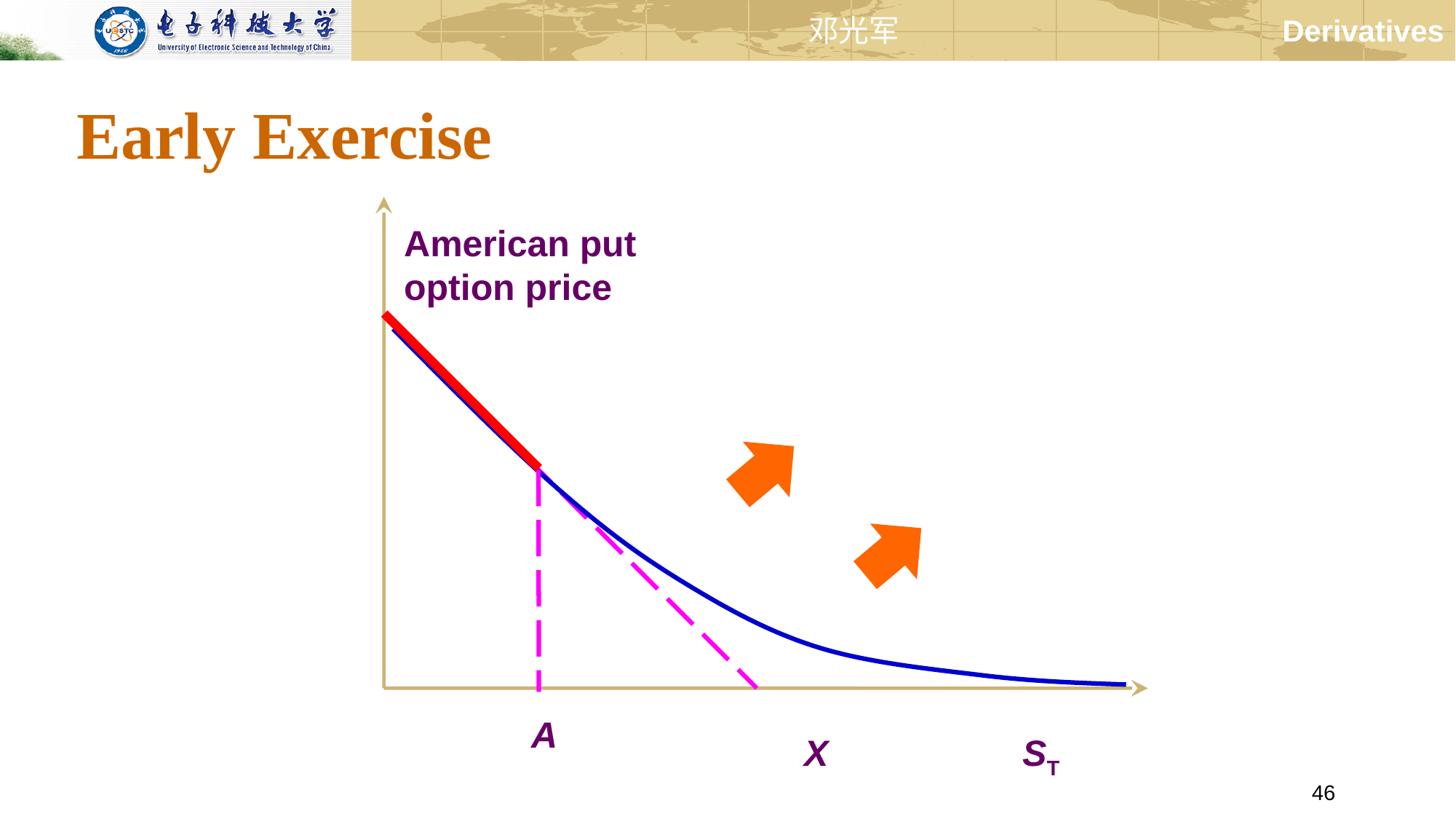

Early Exercise

American put option price

A
X
ST